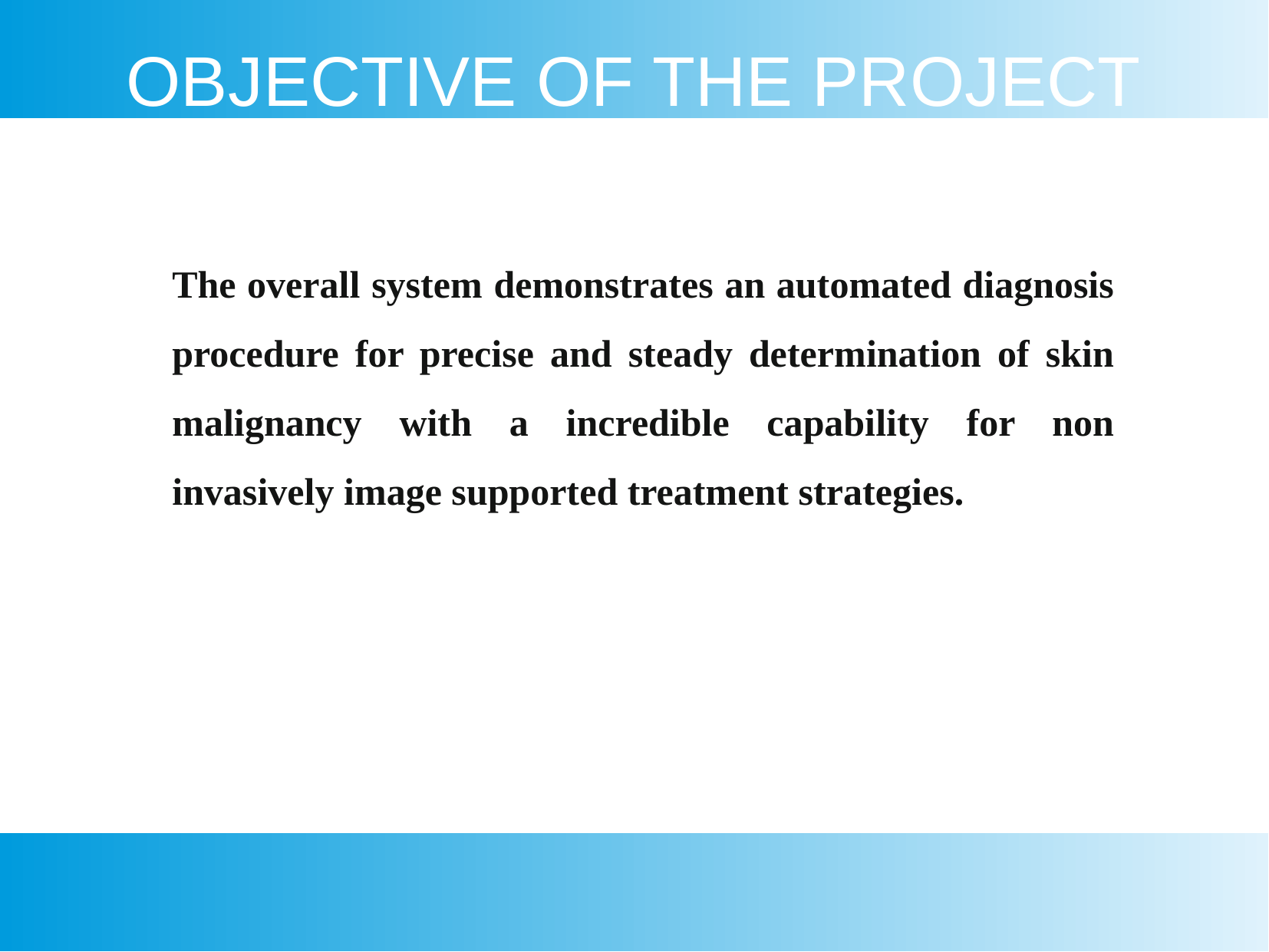

OBJECTIVE OF THE PROJECT
The overall system demonstrates an automated diagnosis procedure for precise and steady determination of skin malignancy with a incredible capability for non invasively image supported treatment strategies.